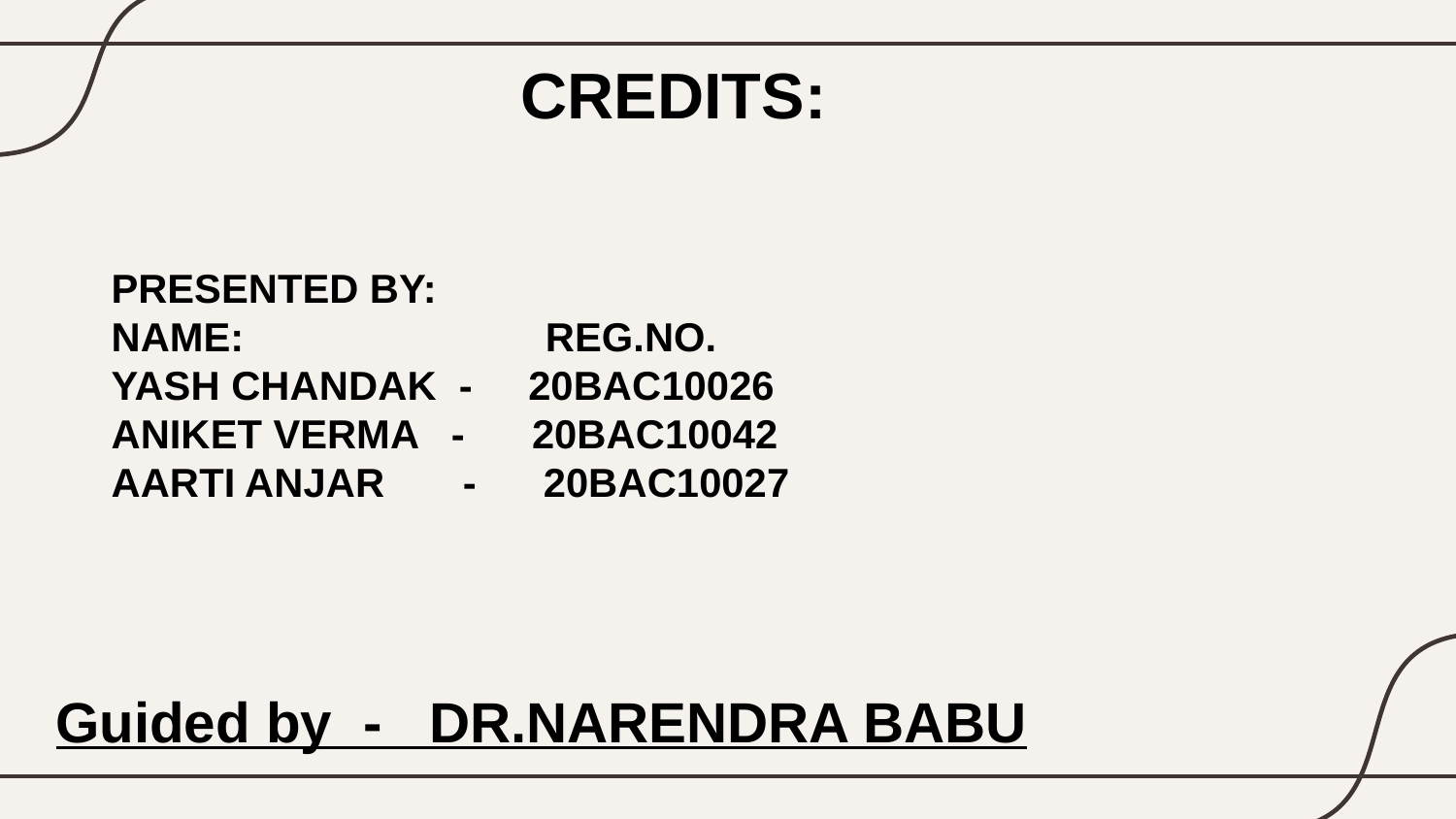

CREDITS:
PRESENTED BY:
NAME:                           REG.NO.
YASH CHANDAK  -     20BAC10026
ANIKET VERMA   -      20BAC10042
AARTI ANJAR       -      20BAC10027

Guided by  -   DR.NARENDRA BABU